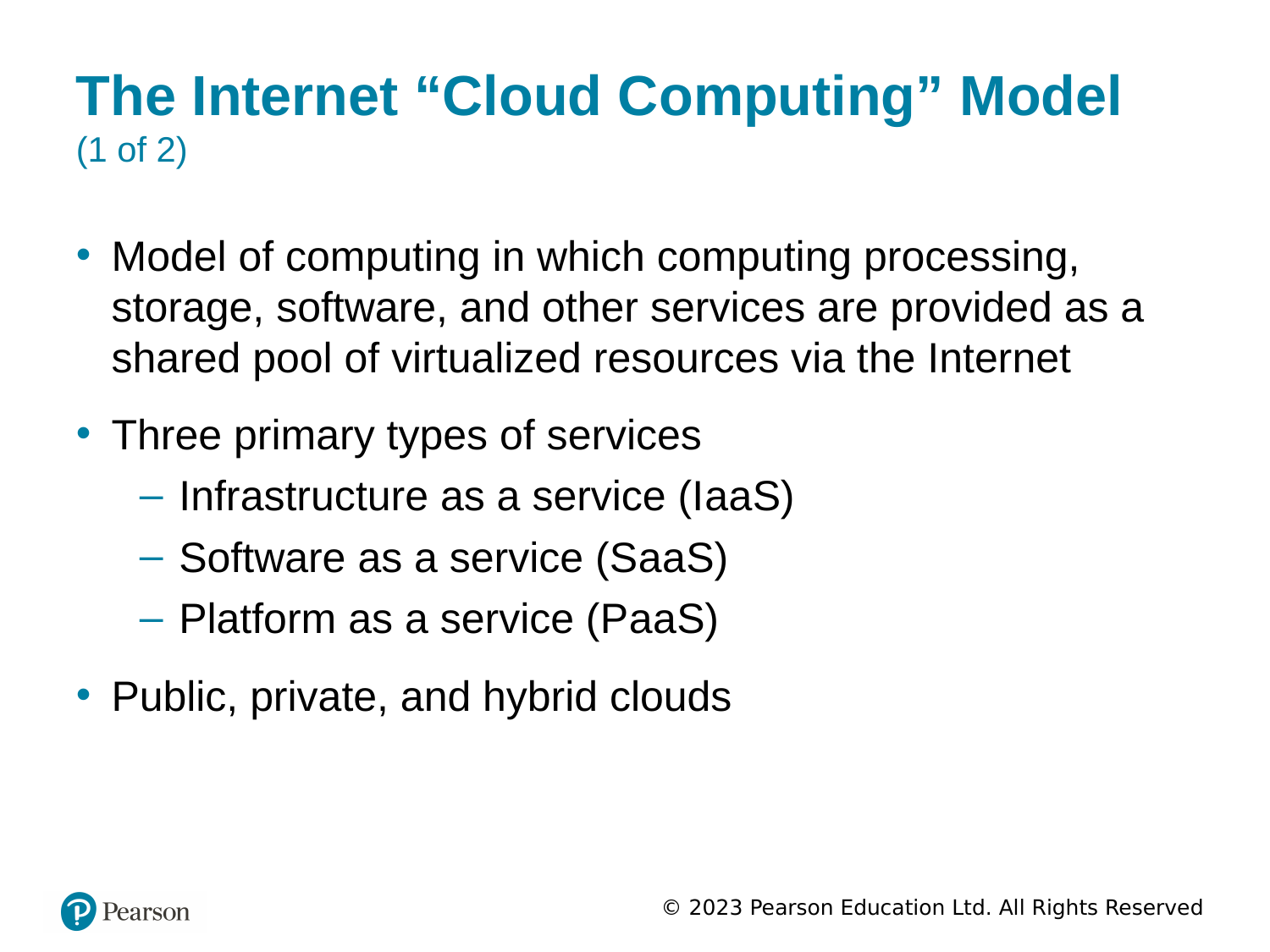

# The Internet “Cloud Computing” Model (1 of 2)
Model of computing in which computing processing, storage, software, and other services are provided as a shared pool of virtualized resources via the Internet
Three primary types of services
Infrastructure as a service (I a a S)
Software as a service (S a a S)
Platform as a service (P a a S)
Public, private, and hybrid clouds